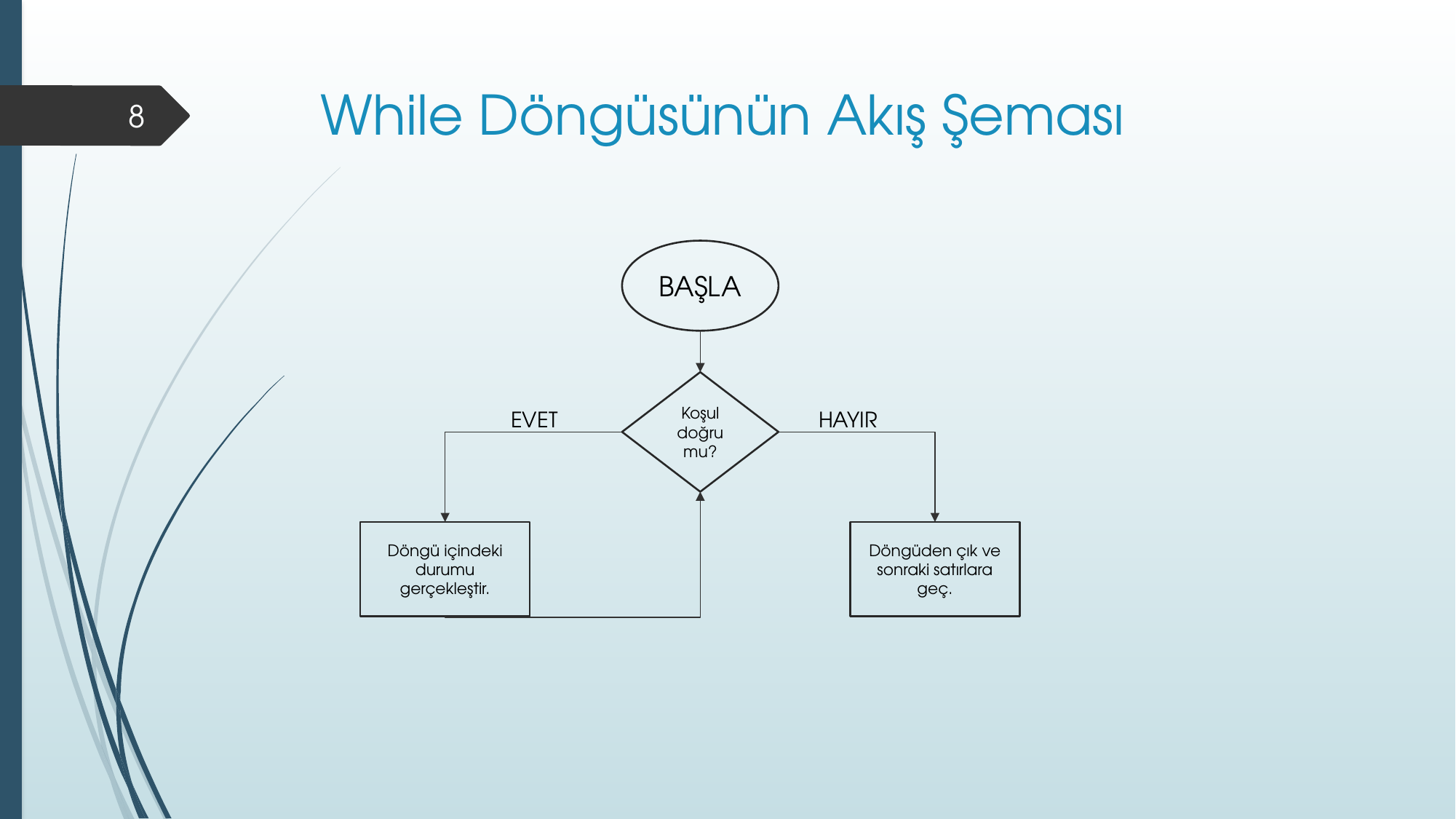

# While Döngüsünün Akış Şeması
8
BAŞLA
Koşul doğru mu?
HAYIR
EVET
Döngüden çık ve sonraki satırlara geç.
Döngü içindeki durumu gerçekleştir.